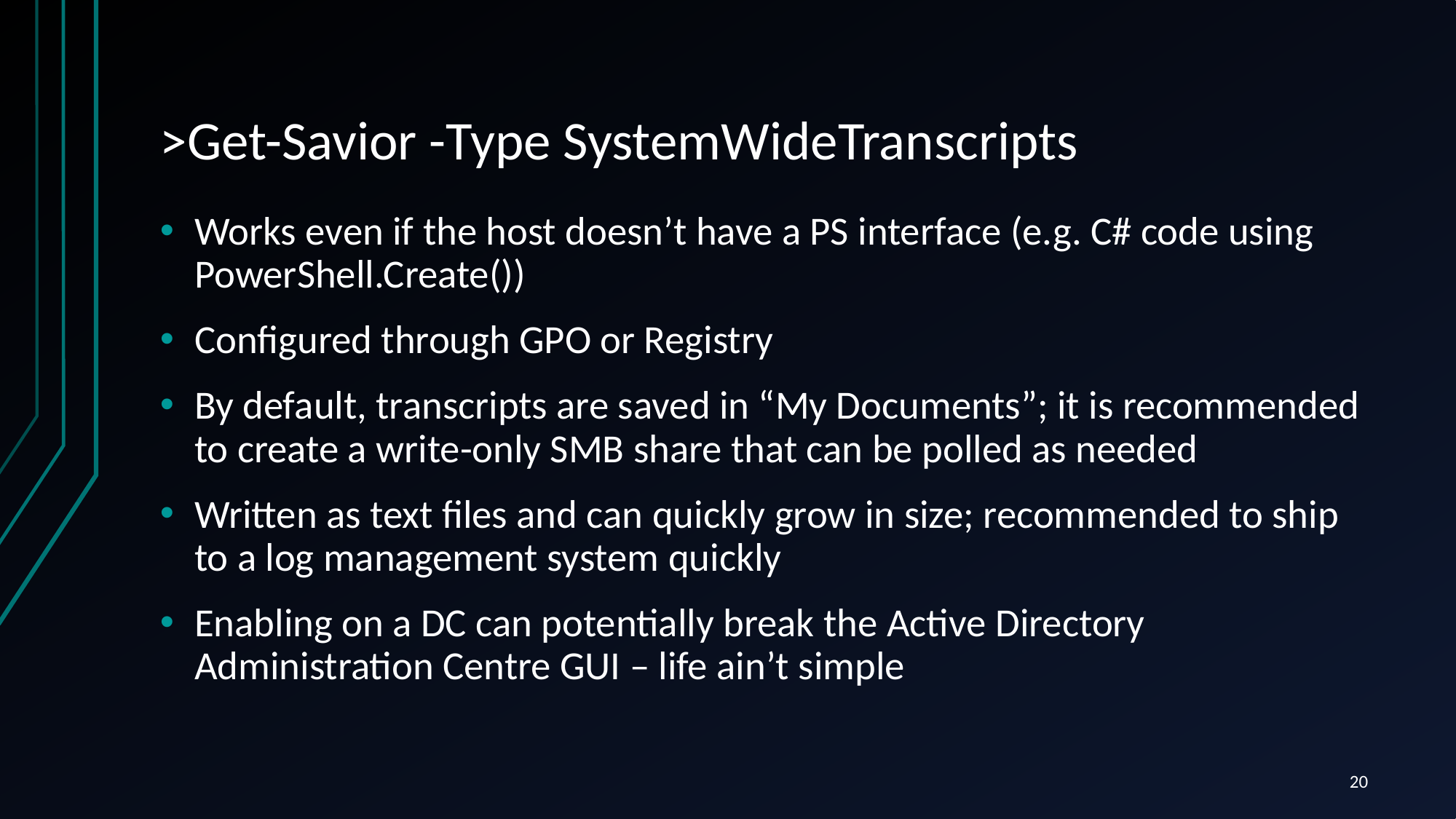

# >Get-Savior -Type SystemWideTranscripts
Works even if the host doesn’t have a PS interface (e.g. C# code using PowerShell.Create())
Configured through GPO or Registry
By default, transcripts are saved in “My Documents”; it is recommended to create a write-only SMB share that can be polled as needed
Written as text files and can quickly grow in size; recommended to ship to a log management system quickly
Enabling on a DC can potentially break the Active Directory Administration Centre GUI – life ain’t simple
20